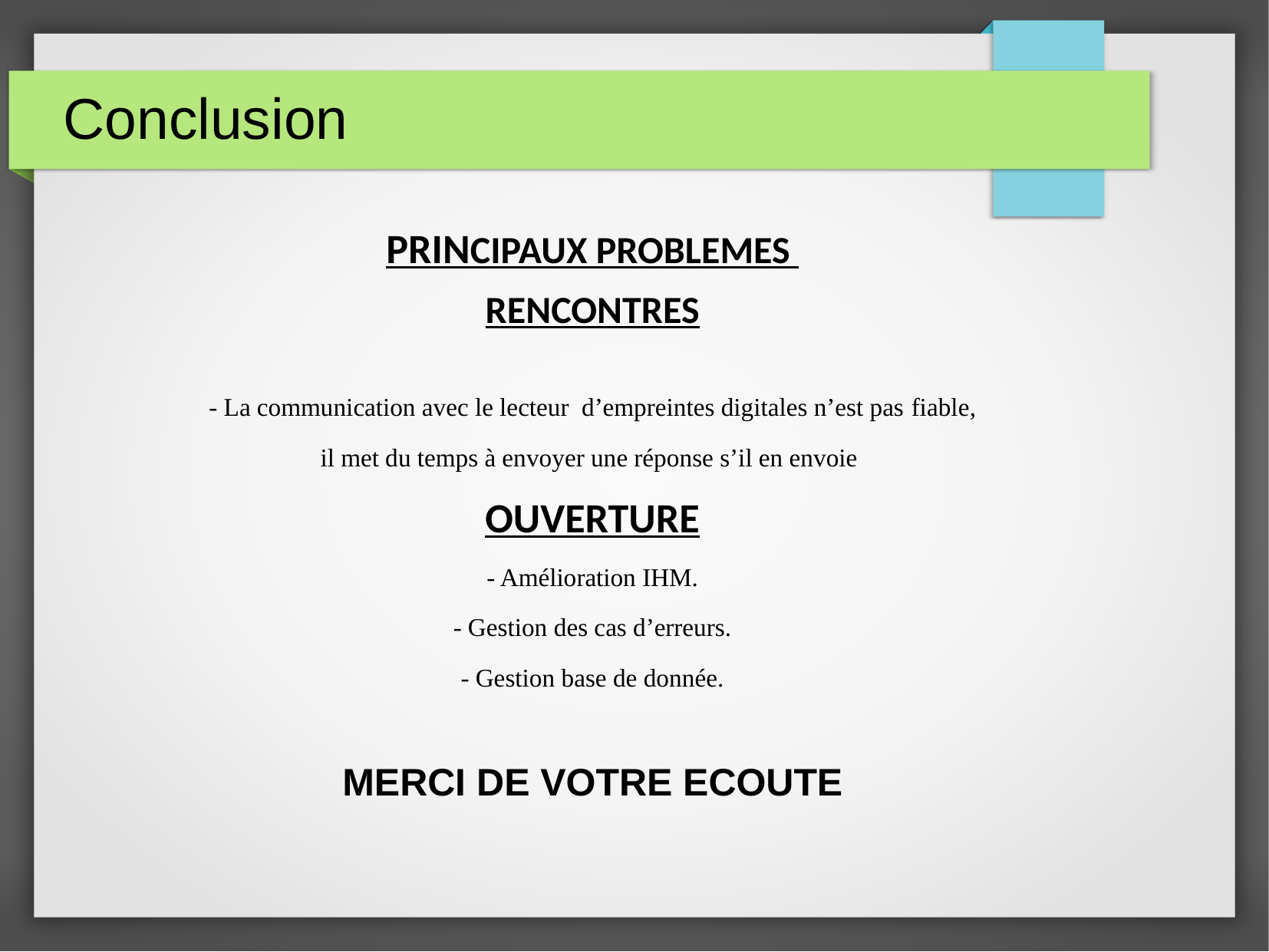

# Conclusion
PRINCIPAUX PROBLEMES
RENCONTRES

- La communication avec le lecteur  d’empreintes digitales n’est pas fiable,
il met du temps à envoyer une réponse s’il en envoie
OUVERTURE
- Amélioration IHM.
- Gestion des cas d’erreurs.
- Gestion base de donnée.

MERCI DE VOTRE ECOUTE